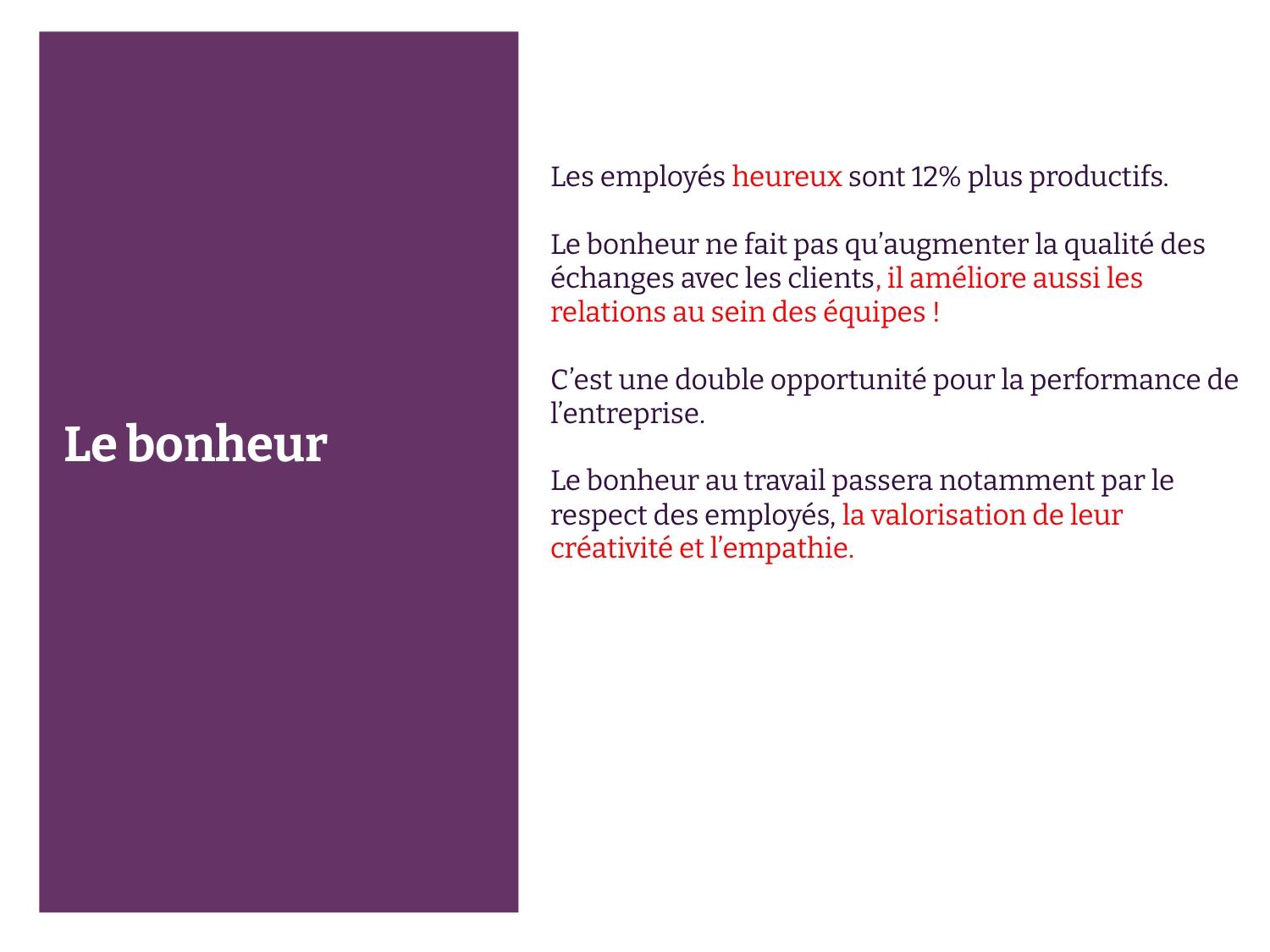

Les employés heureux sont 12% plus productifs.

Le bonheur ne fait pas qu’augmenter la qualité des échanges avec les clients, il améliore aussi les relations au sein des équipes !

C’est une double opportunité pour la performance de l’entreprise.

Le bonheur au travail passera notamment par le respect des employés, la valorisation de leur créativité et l’empathie.
Le bonheur